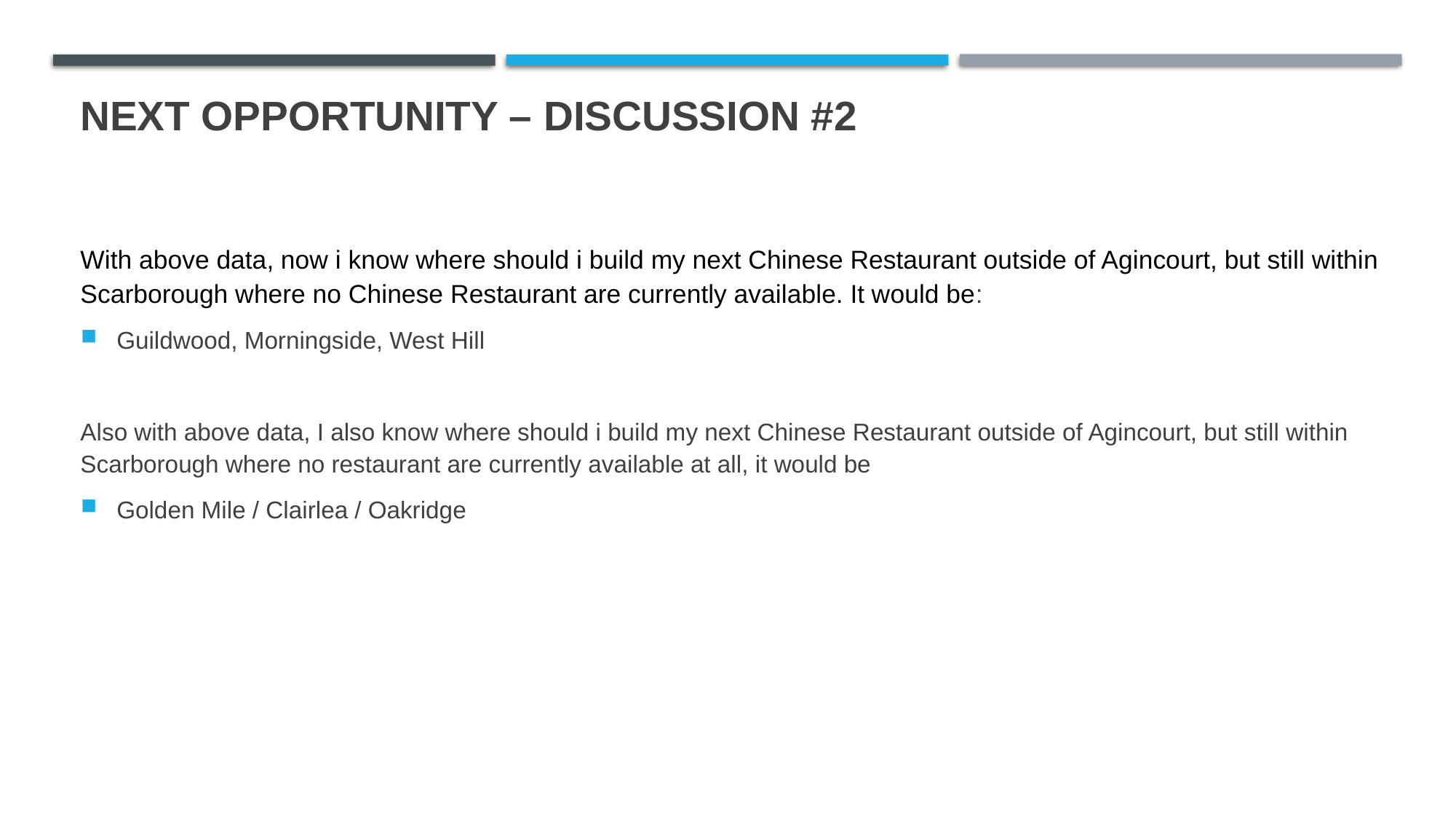

# Next opportunity – Discussion #2
With above data, now i know where should i build my next Chinese Restaurant outside of Agincourt, but still within Scarborough where no Chinese Restaurant are currently available. It would be:
Guildwood, Morningside, West Hill

Also with above data, I also know where should i build my next Chinese Restaurant outside of Agincourt, but still within Scarborough where no restaurant are currently available at all, it would be
Golden Mile / Clairlea / Oakridge